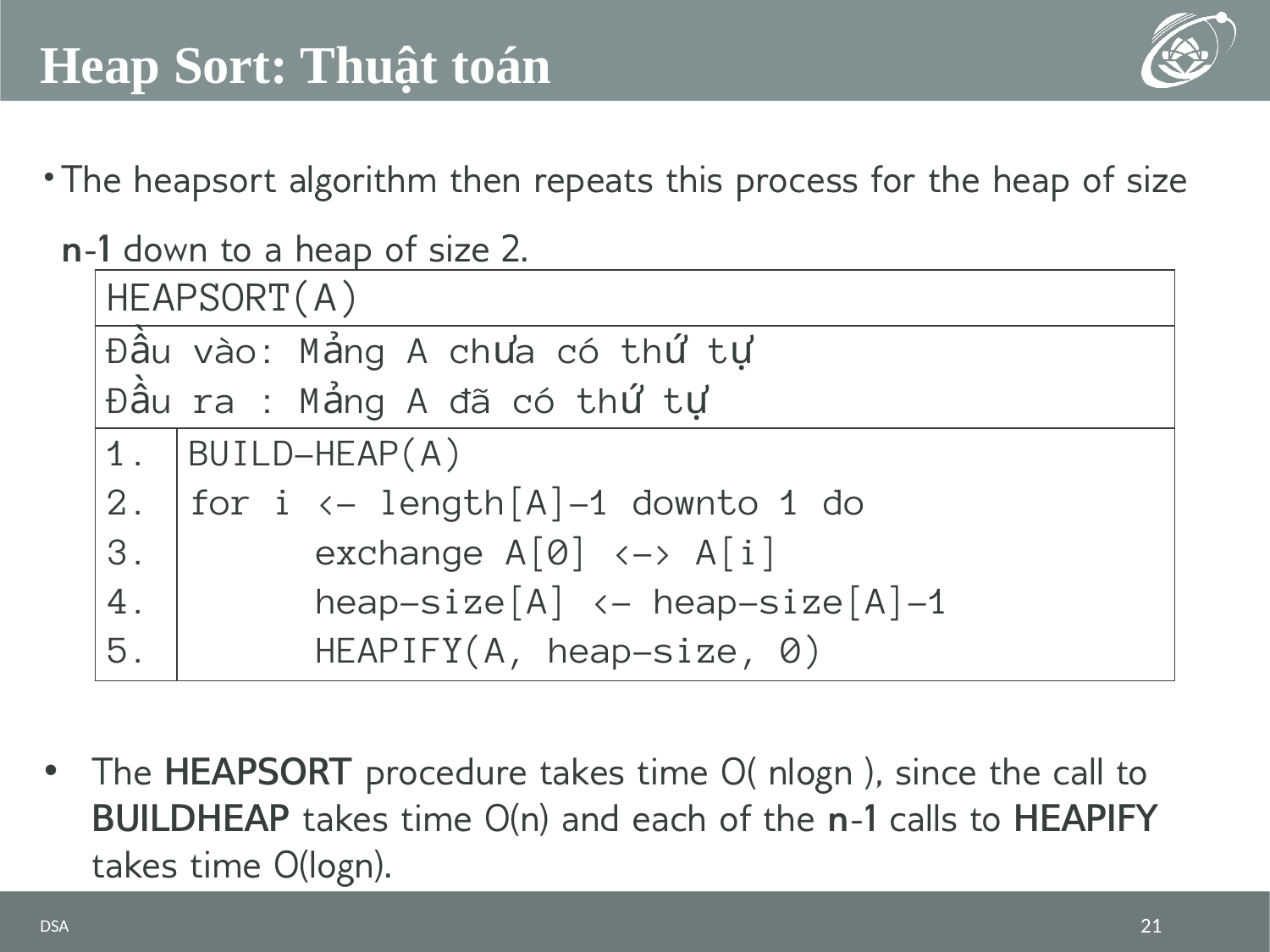

# Heap Sort: Thuật toán
The heapsort algorithm then repeats this process for the heap of size n-1 down to a heap of size 2.
| HEAPSORT(A) |  |
| --- | --- |
| Đầu vào: Mảng A chưa có thứ tự Đầu ra : Mảng A đã có thứ tự |  |
| 1. 2. 3. 4. 5. | BUILD-HEAP(A) for i <- length[A]-1 downto 1 do exchange A[0] <-> A[i] heap-size[A] <- heap-size[A]-1 HEAPIFY(A, heap-size, 0) |
The HEAPSORT procedure takes time O( nlogn ), since the call to BUILDHEAP takes time O(n) and each of the n-1 calls to HEAPIFY takes time O(logn).
DSA
21